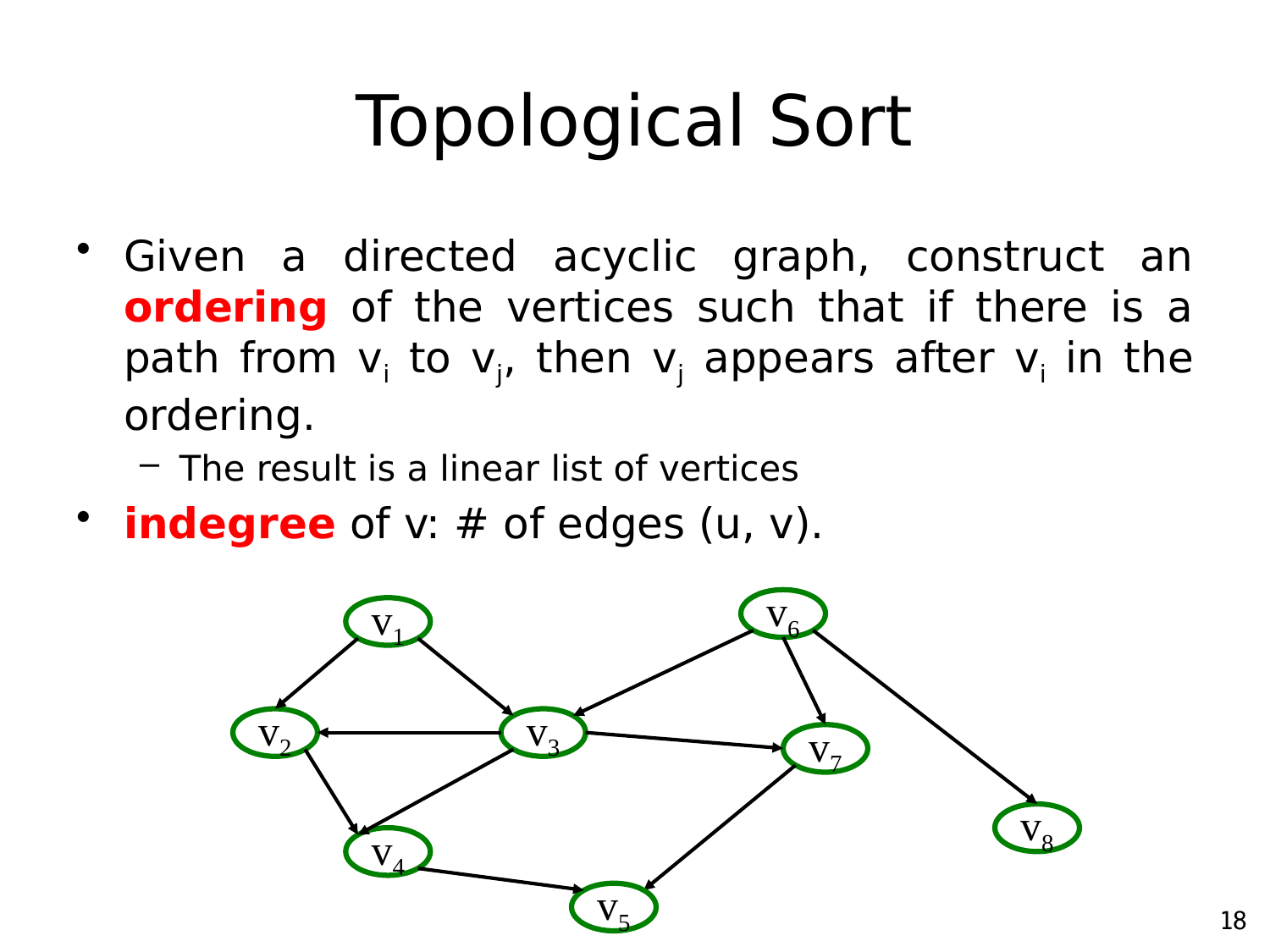

# Topological Sort
Given a directed acyclic graph, construct an ordering of the vertices such that if there is a path from vi to vj, then vj appears after vi in the ordering.
The result is a linear list of vertices
indegree of v: # of edges (u, v).

v6
v1
v2
v3
v7
v8
v4
v5